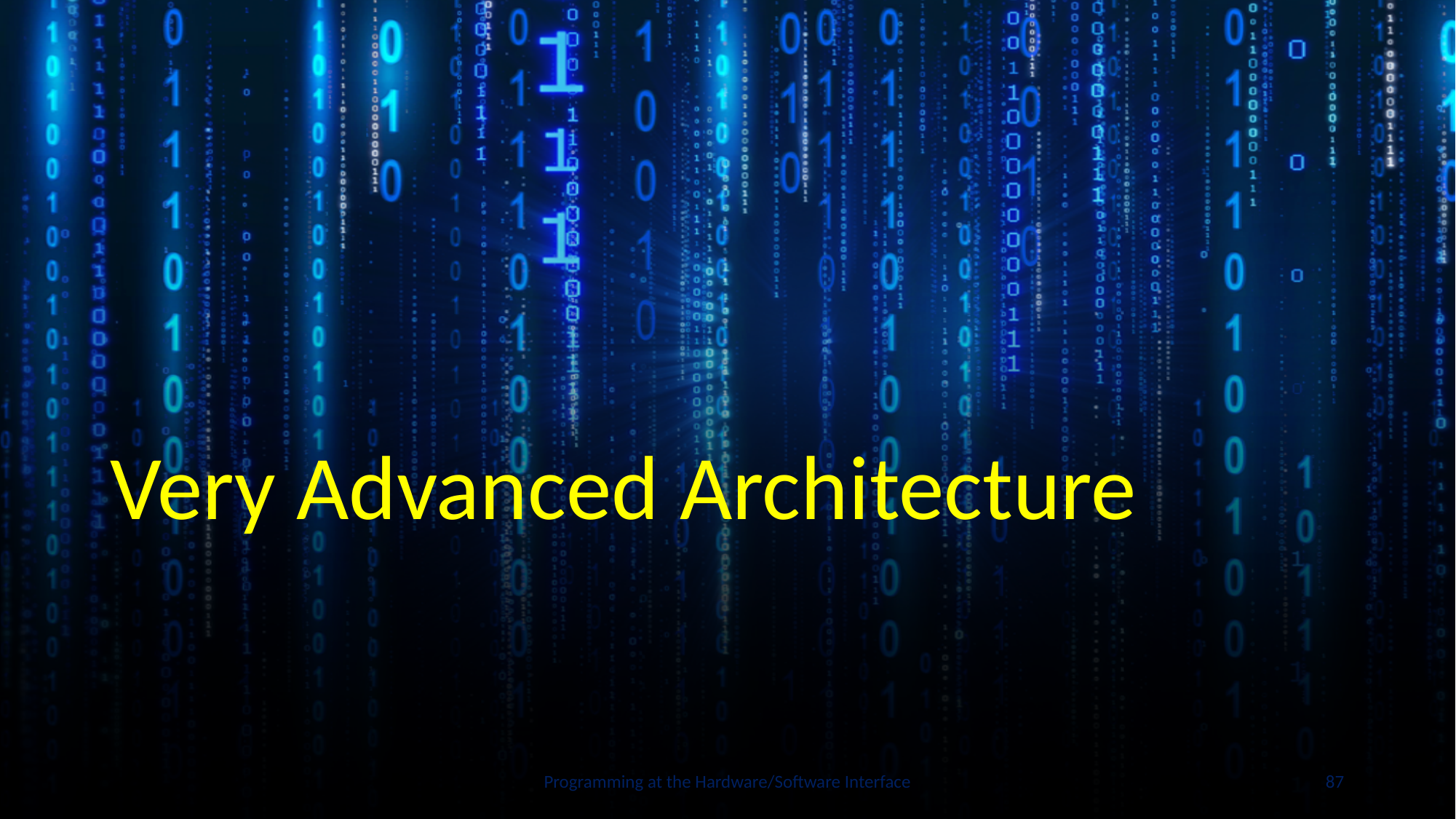

# Very Advanced Architecture

Programming at the Hardware/Software Interface
87